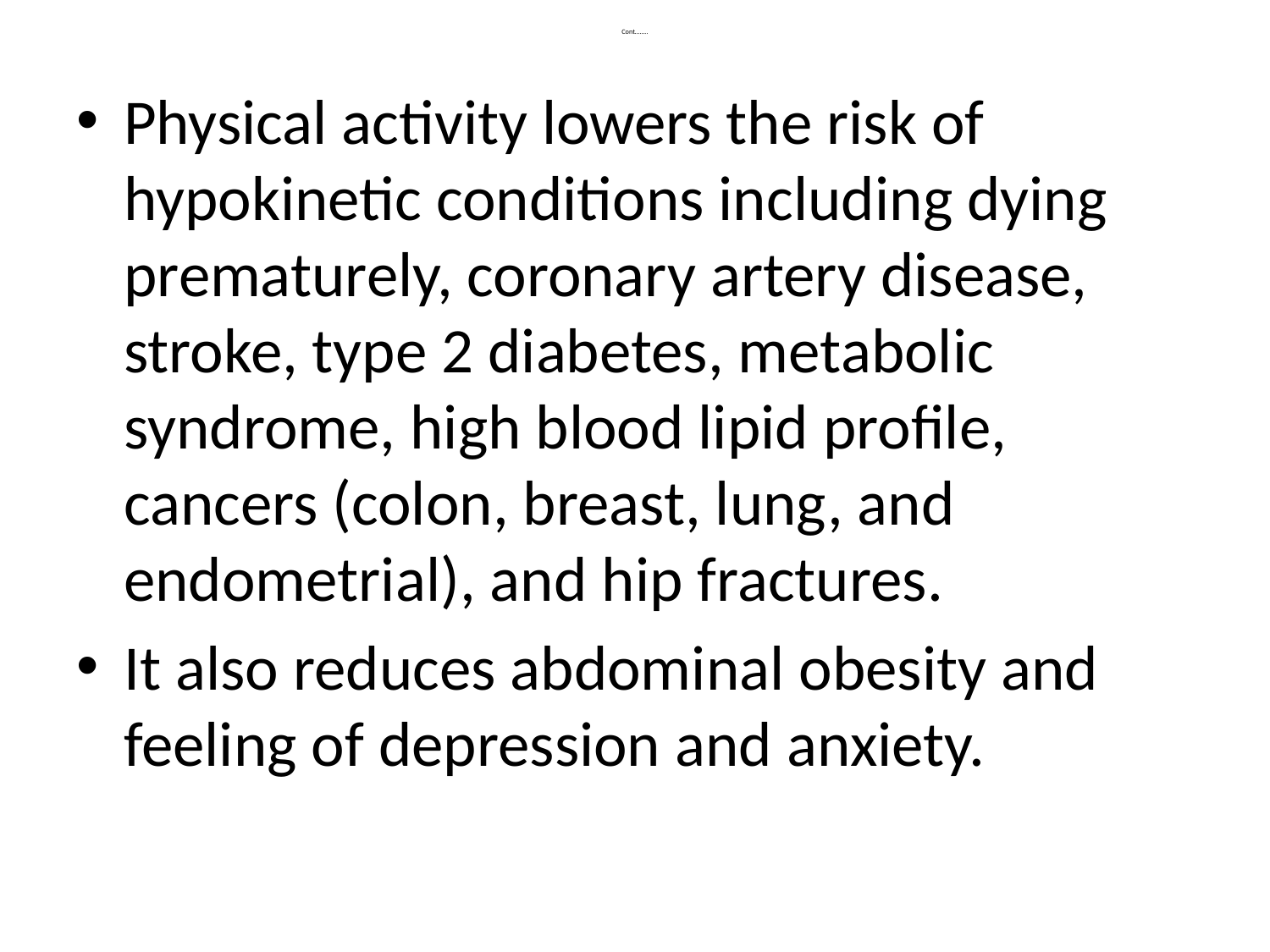

# Cont……..
Physical activity lowers the risk of hypokinetic conditions including dying prematurely, coronary artery disease, stroke, type 2 diabetes, metabolic syndrome, high blood lipid profile, cancers (colon, breast, lung, and endometrial), and hip fractures.
It also reduces abdominal obesity and feeling of depression and anxiety.